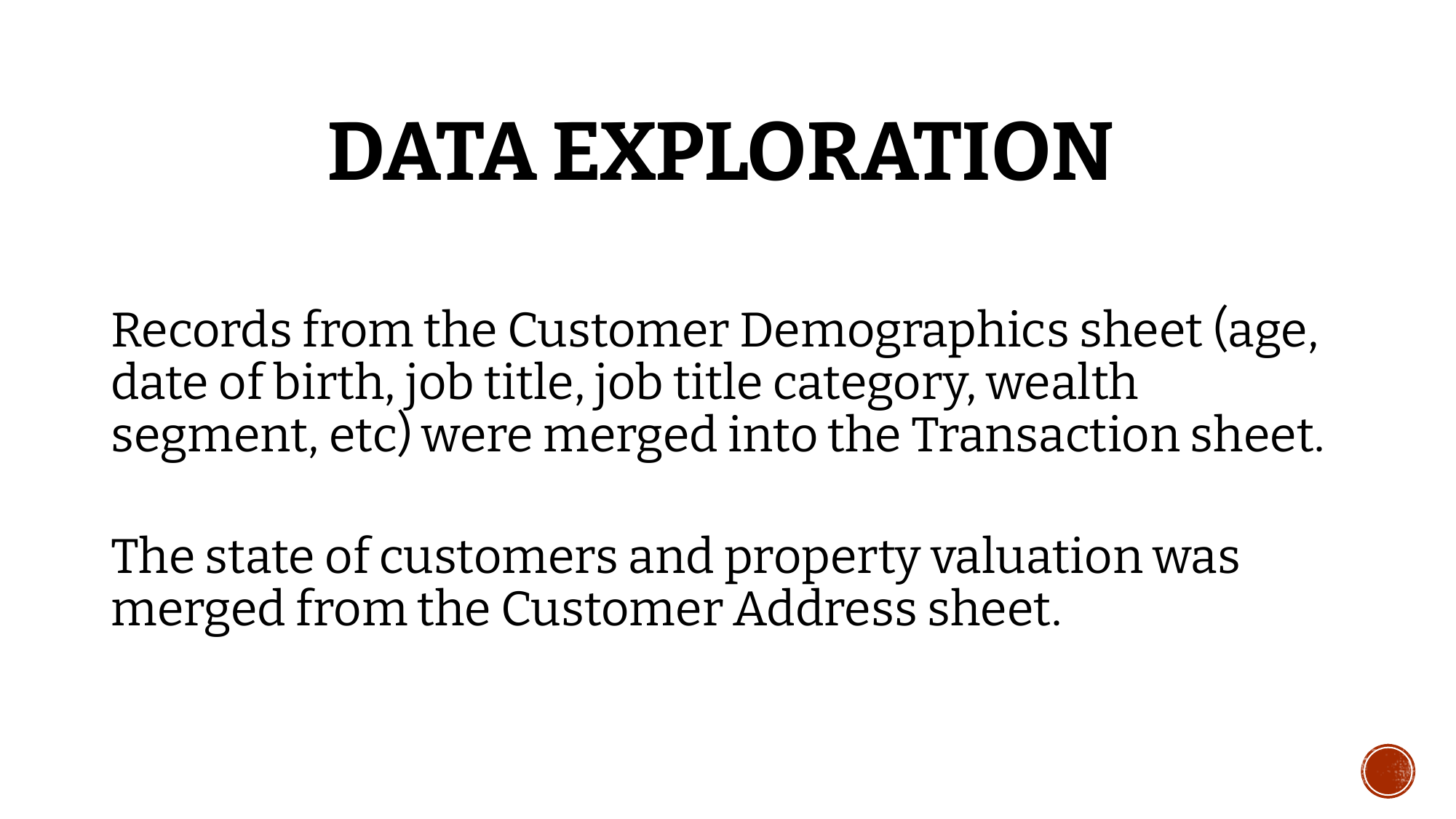

# Data Exploration
Records from the Customer Demographics sheet (age, date of birth, job title, job title category, wealth segment, etc) were merged into the Transaction sheet.

The state of customers and property valuation was merged from the Customer Address sheet.